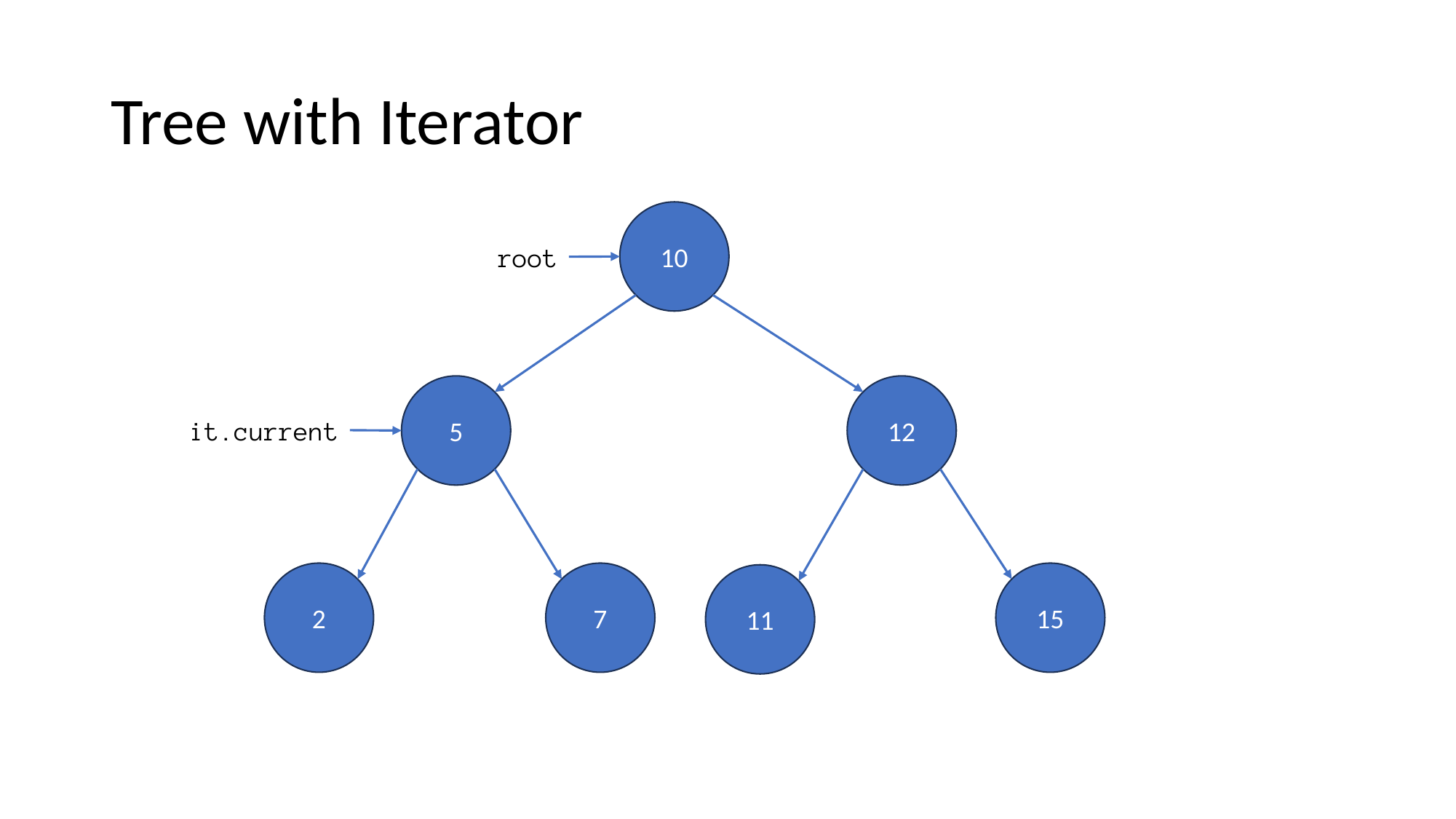

# Tree with Iterator
10
root
5
12
it.current
2
7
15
11